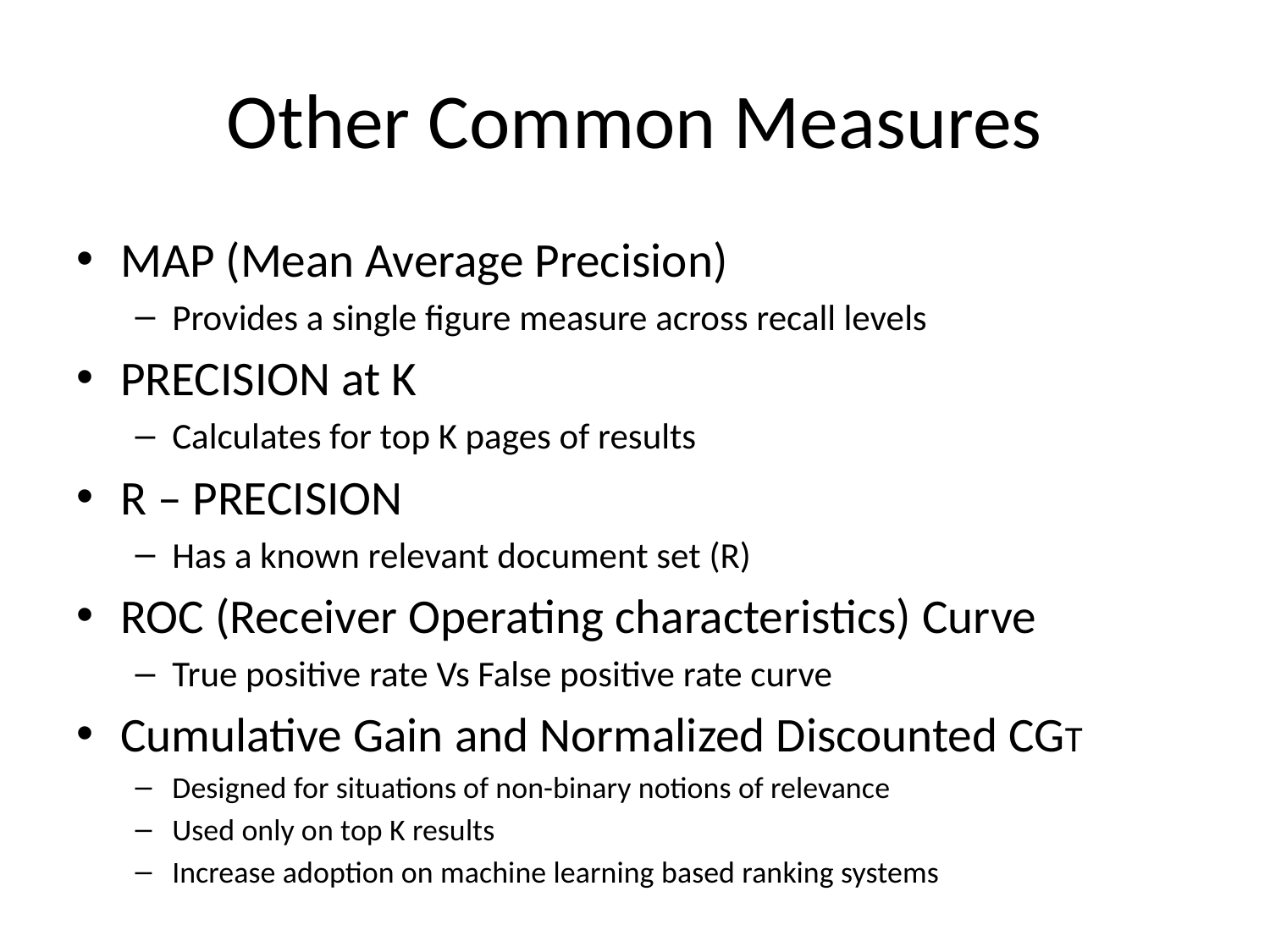

# Other Common Measures
MAP (Mean Average Precision)
Provides a single figure measure across recall levels
PRECISION at K
Calculates for top K pages of results
R – PRECISION
Has a known relevant document set (R)
ROC (Receiver Operating characteristics) Curve
True positive rate Vs False positive rate curve
Cumulative Gain and Normalized Discounted CGT
Designed for situations of non-binary notions of relevance
Used only on top K results
Increase adoption on machine learning based ranking systems